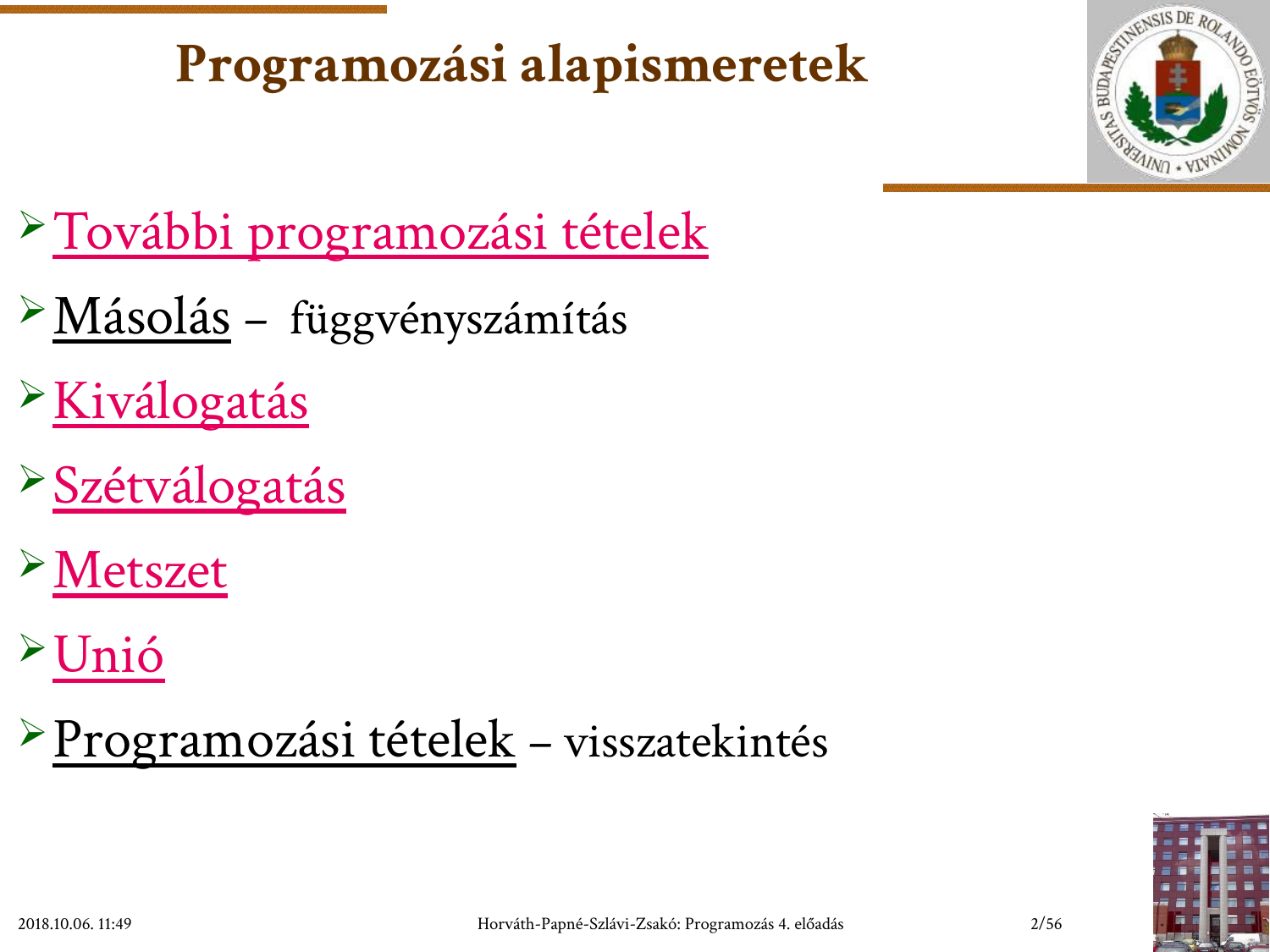

# Programozási alapismeretek
További programozási tételek
Másolás –  függvényszámítás
Kiválogatás
Szétválogatás
Metszet
Unió
Programozási tételek – visszatekintés

2018.10.06. 11:49
Horváth-Papné-Szlávi-Zsakó: Programozás 4. előadás
2/56